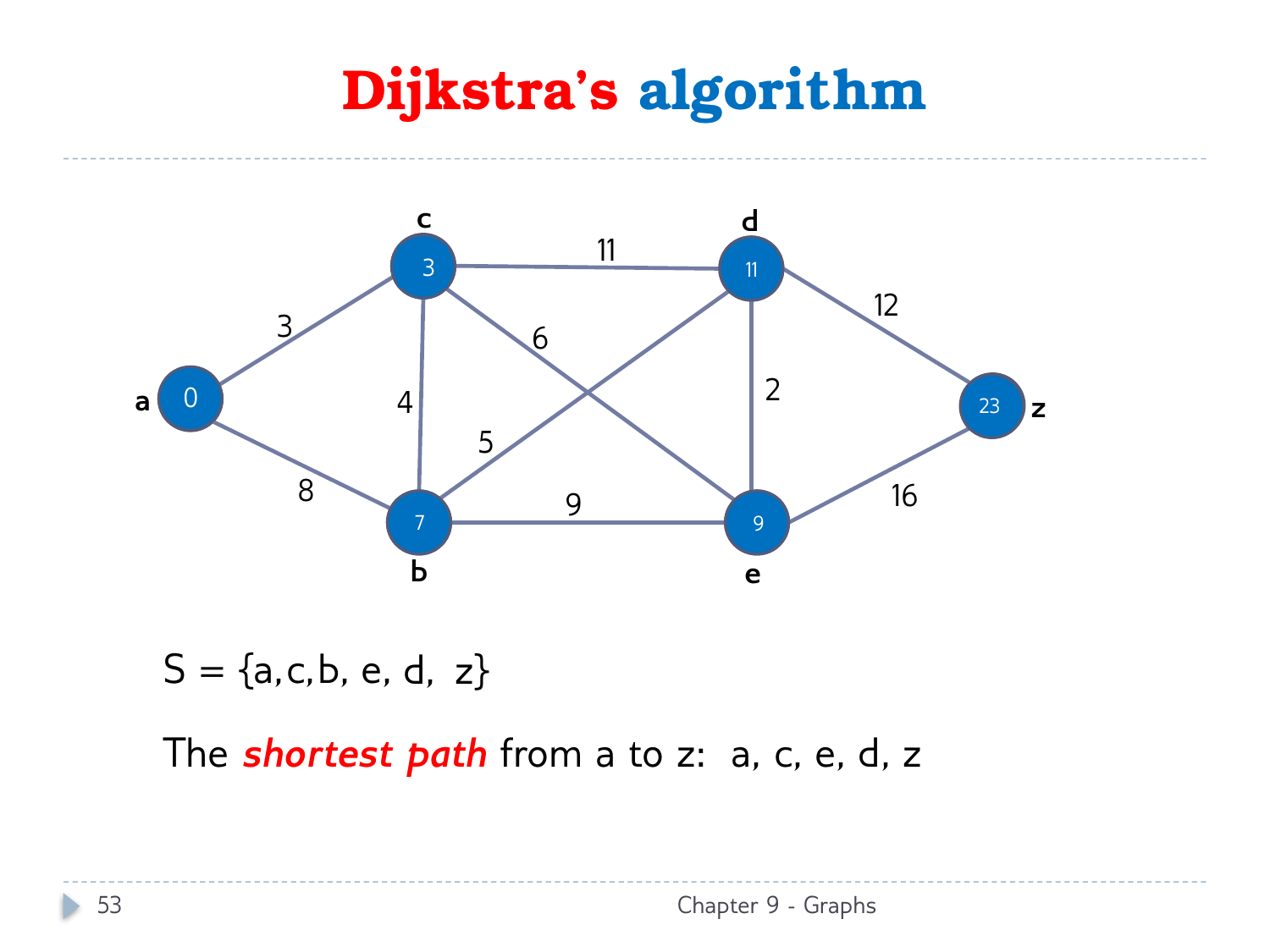

# Dijkstra’s algorithm

c
d
11

 3

11
 ∞
 ∞
 3
14
12
11
12
3
6
2

0

a
0

23
4
 ∞
z
23
25
5
8
16
9

7

9
 ∞
 ∞
 8
9
7
b
e
S = {a,
c,
b,
e,
d,
z}
The shortest path from a to z:  a, c, e, d, z
53
Chapter 9 - Graphs